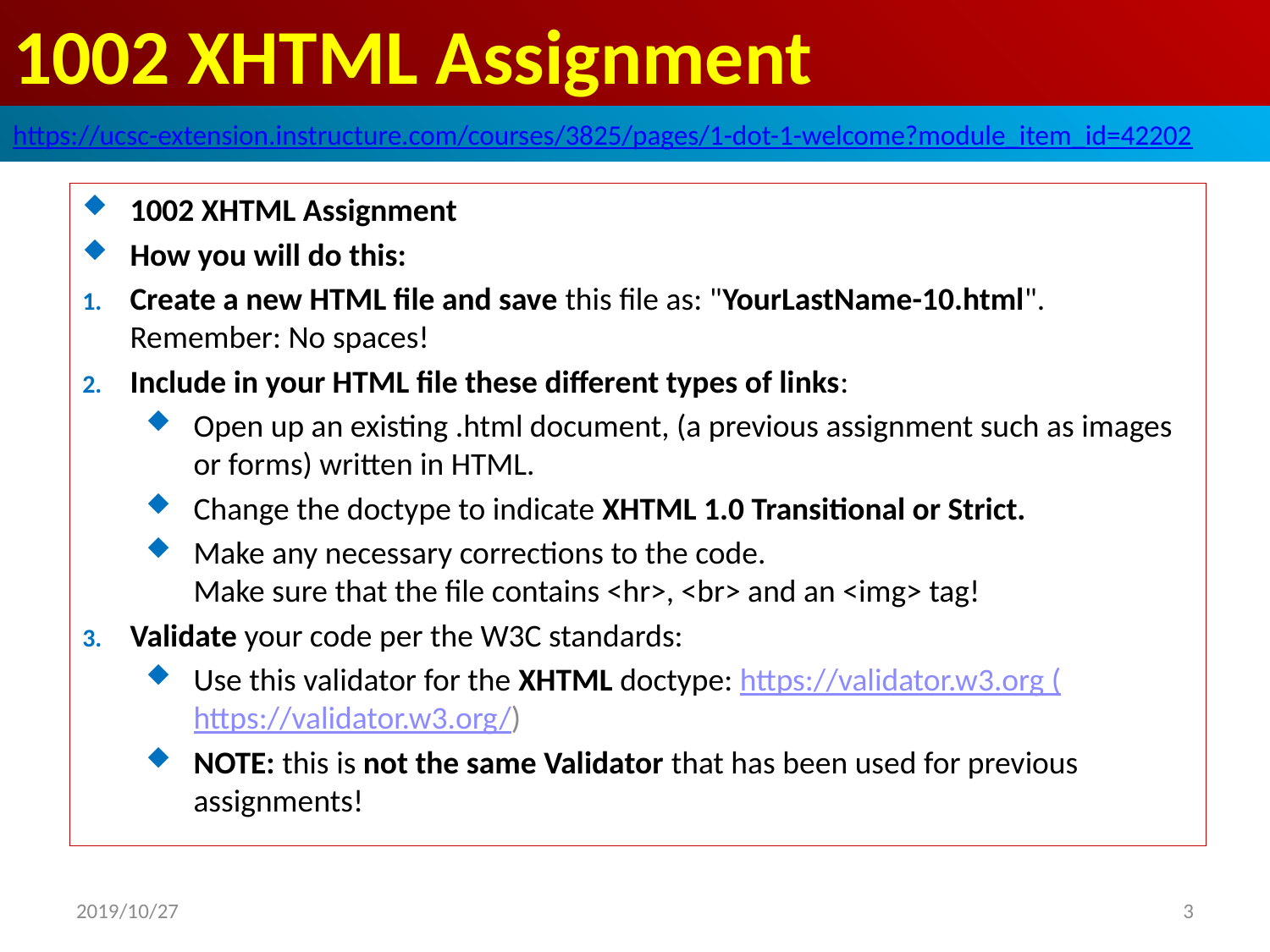

# 1002 XHTML Assignment

https://ucsc-extension.instructure.com/courses/3825/pages/1-dot-1-welcome?module_item_id=42202
1002 XHTML Assignment
How you will do this:
Create a new HTML file and save this file as: "YourLastName-10.html".
Remember: No spaces!
Include in your HTML file these different types of links:
Open up an existing .html document, (a previous assignment such as images or forms) written in HTML.
Change the doctype to indicate XHTML 1.0 Transitional or Strict.
Make any necessary corrections to the code.
Make sure that the file contains <hr>, <br> and an <img> tag!
Validate your code per the W3C standards:
Use this validator for the XHTML doctype: https://validator.w3.org (https://validator.w3.org/)
NOTE: this is not the same Validator that has been used for previous assignments!
2019/10/27
3